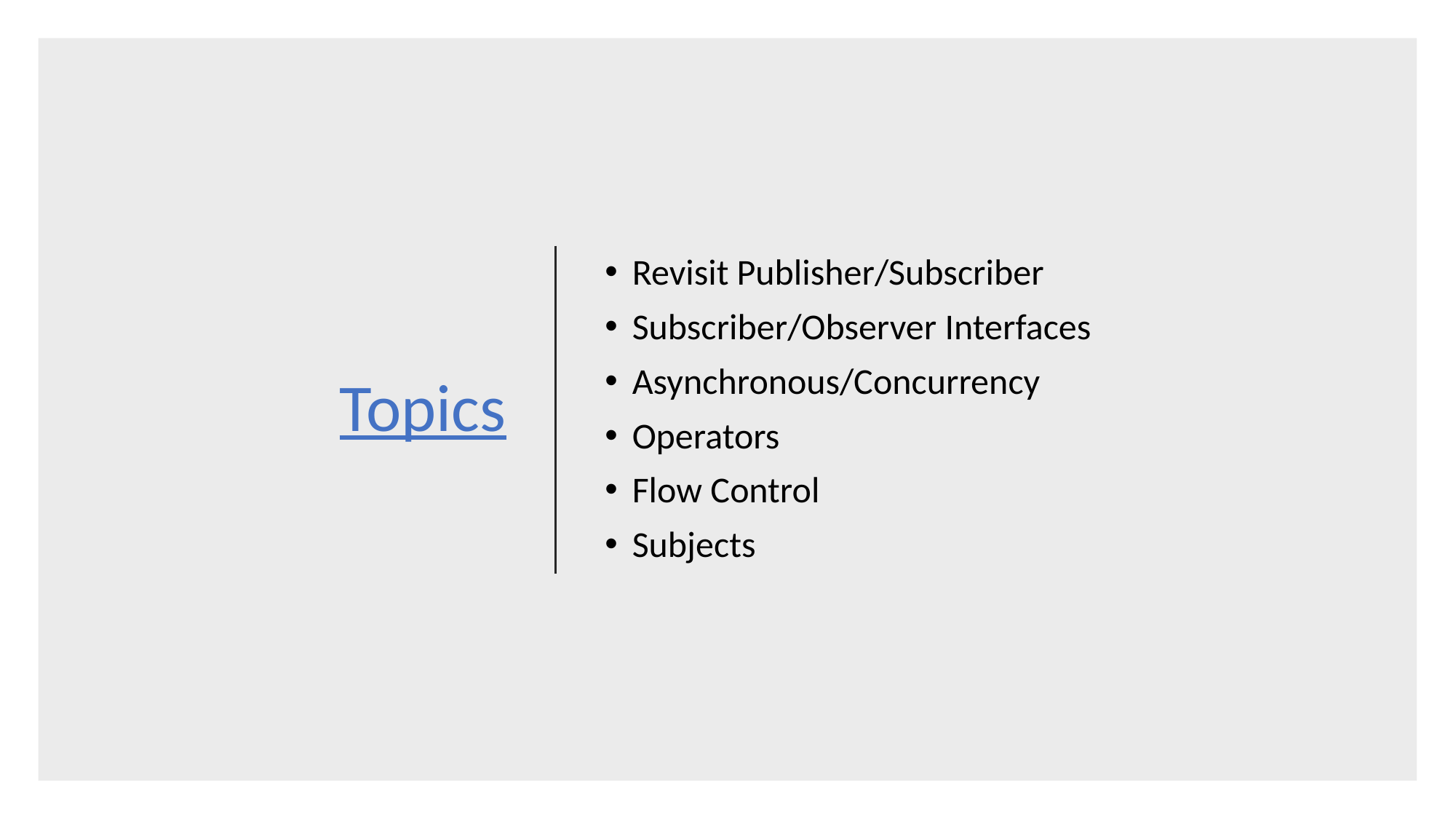

# Topics
Revisit Publisher/Subscriber
Subscriber/Observer Interfaces
Asynchronous/Concurrency
Operators
Flow Control
Subjects